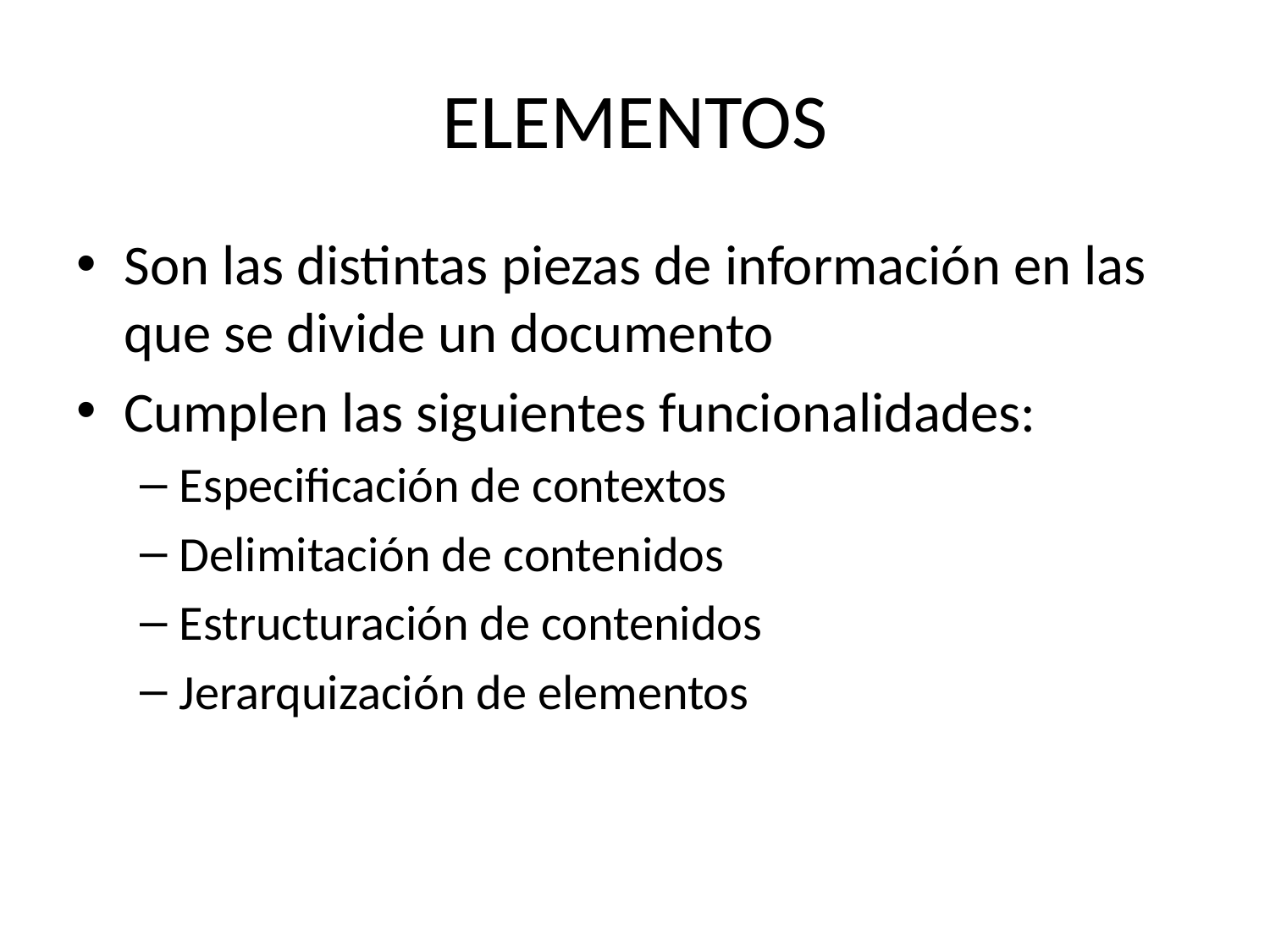

# ELEMENTOS
Son las distintas piezas de información en las que se divide un documento
Cumplen las siguientes funcionalidades:
Especificación de contextos
Delimitación de contenidos
Estructuración de contenidos
Jerarquización de elementos